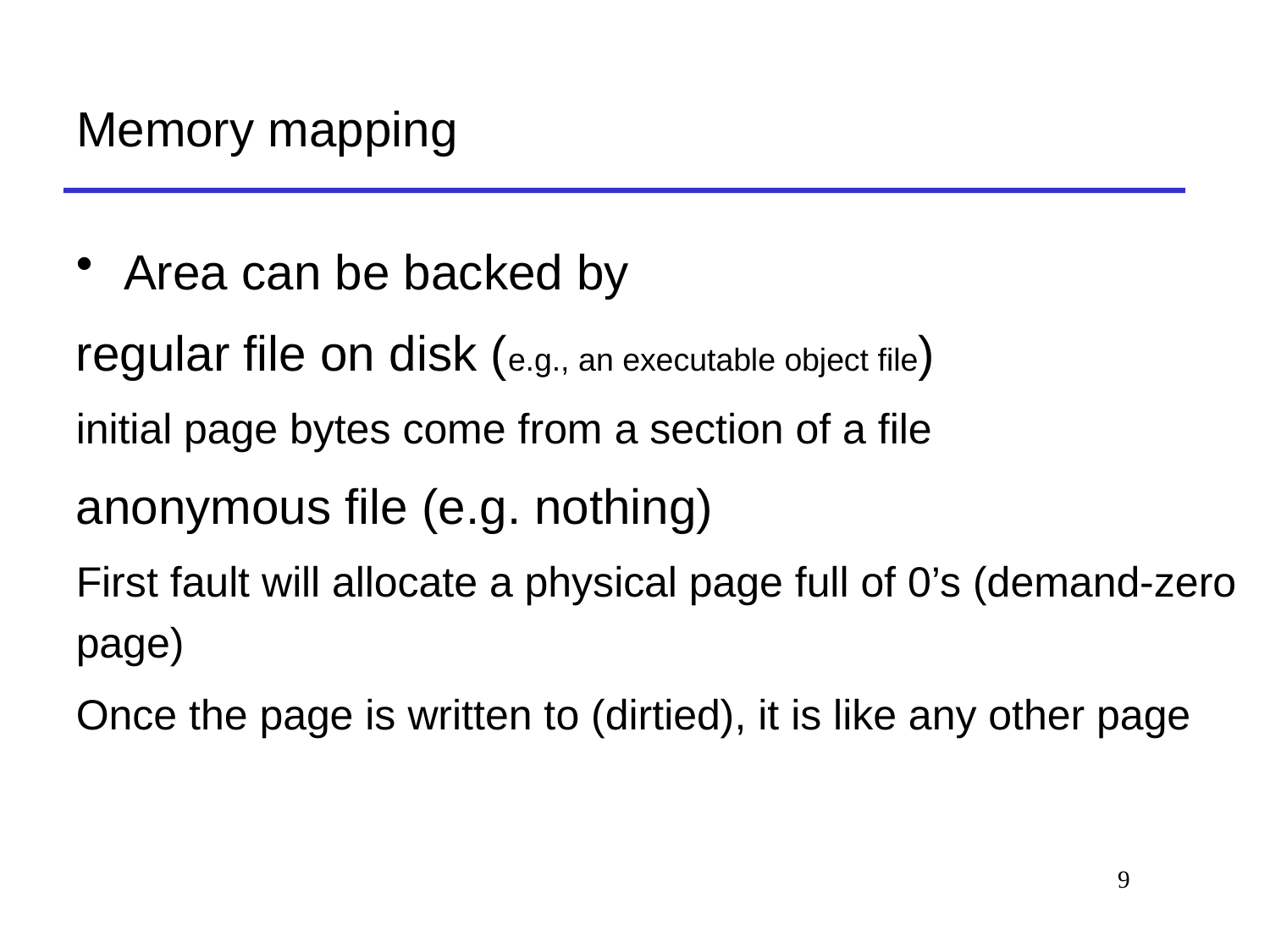

# Memory mapping
Area can be backed by
regular file on disk (e.g., an executable object file)
initial page bytes come from a section of a file
anonymous file (e.g. nothing)
First fault will allocate a physical page full of 0’s (demand-zero page)
Once the page is written to (dirtied), it is like any other page
9